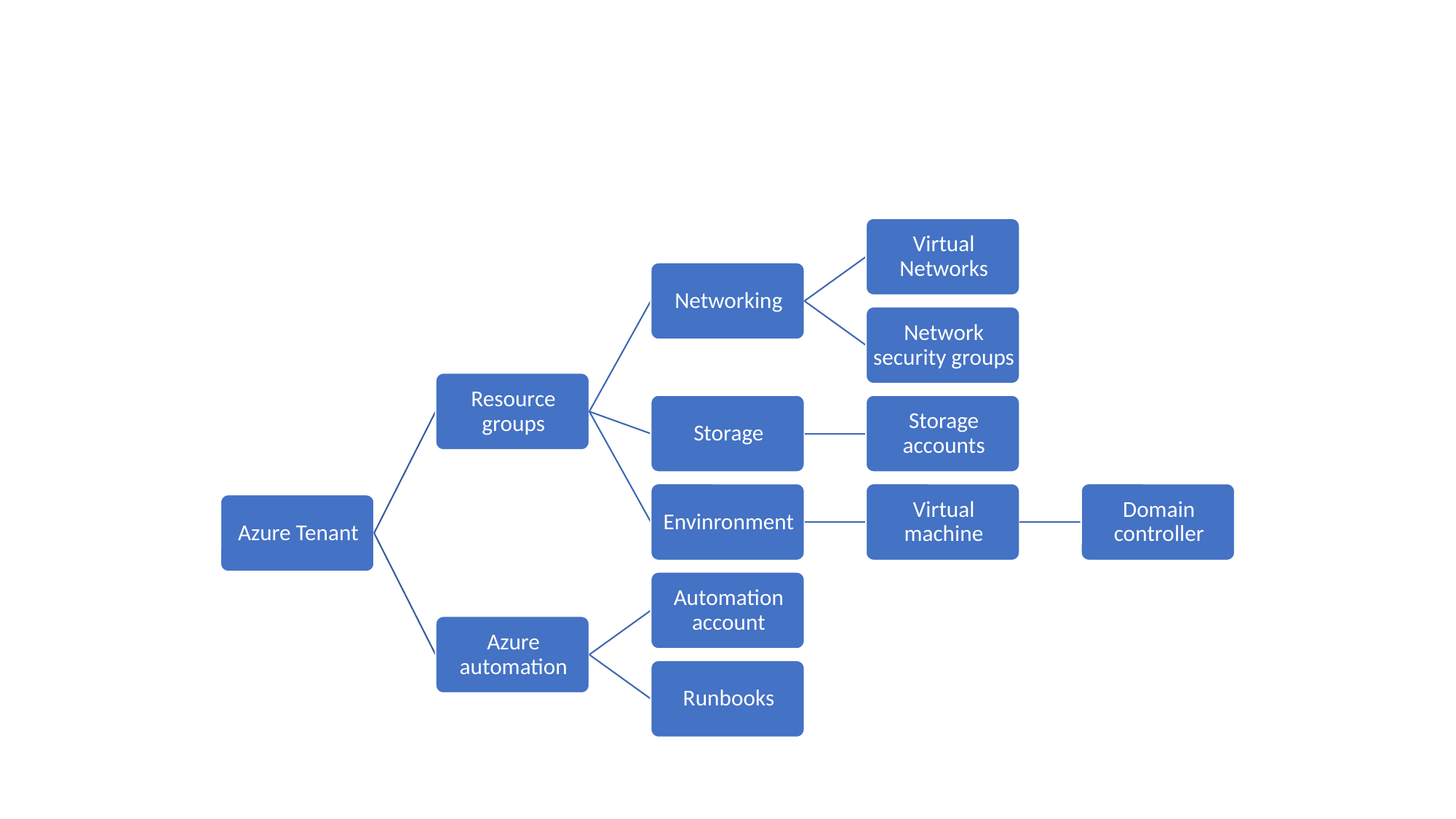

#
Azure Tenant

Resource groups

Networking

Virtual Networks

Network security groups

Storage

Storage accounts

Envinronment

Virtual machine

Domain controller

Azure automation

Automation account

Runbooks